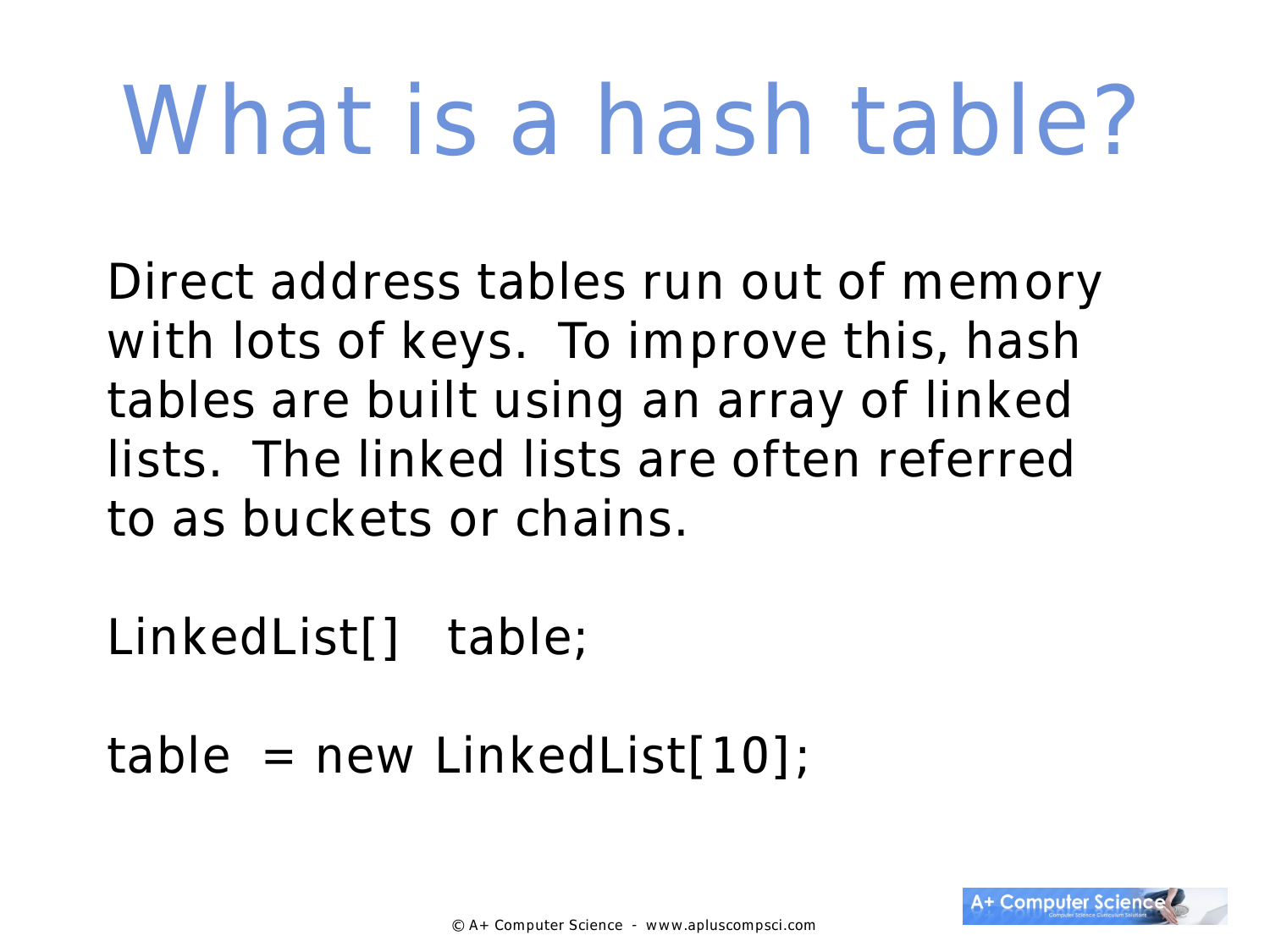

What is a hash table?
Direct address tables run out of memory with lots of keys.  To improve this, hash tables are built using an array of linked lists.  The linked lists are often referred to as buckets or chains.

LinkedList[]   table;

table  = new LinkedList[10];

© A+ Computer Science  -  www.apluscompsci.com